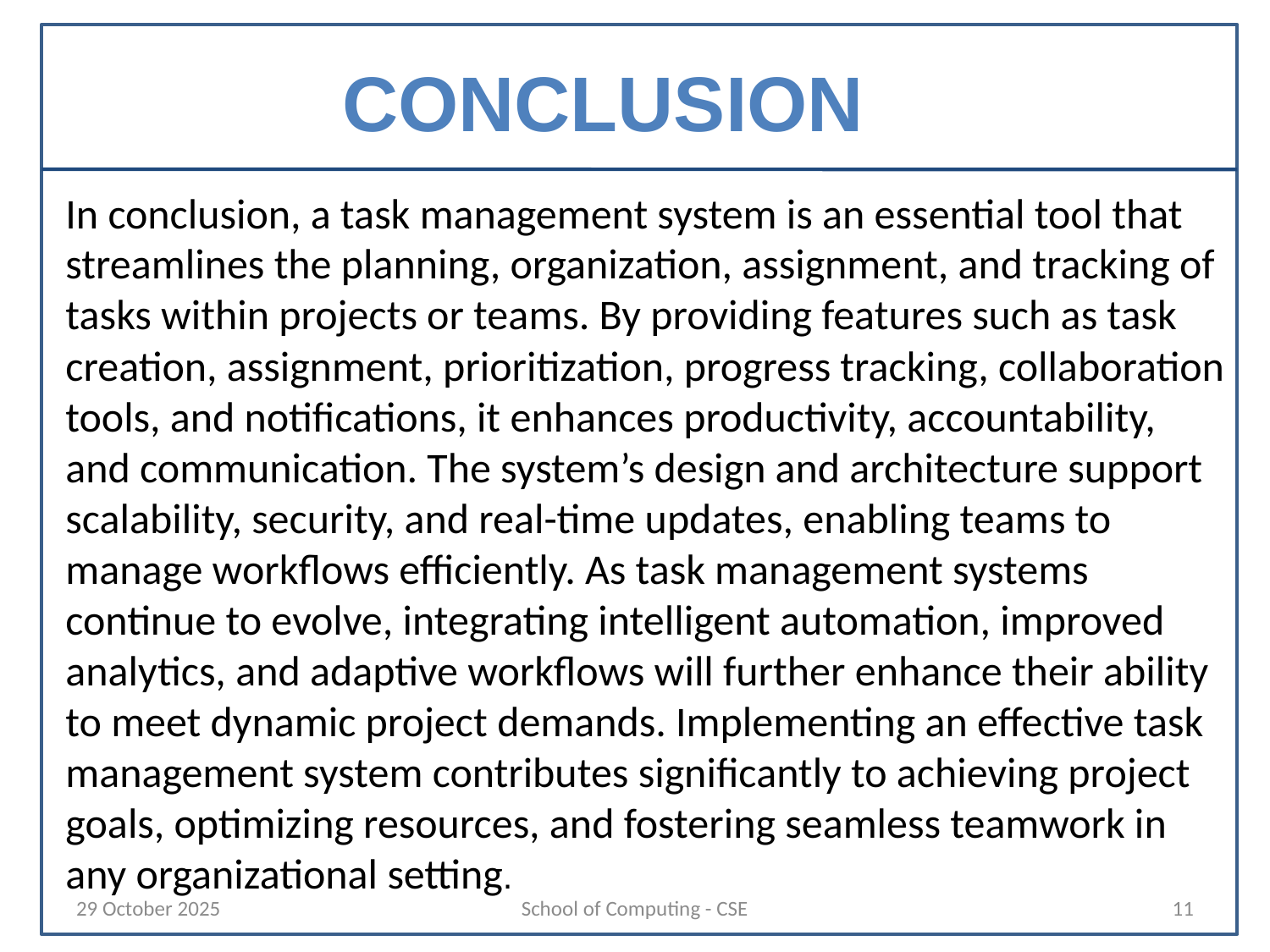

# CONCLUSION

In conclusion, a task management system is an essential tool that streamlines the planning, organization, assignment, and tracking of tasks within projects or teams. By providing features such as task creation, assignment, prioritization, progress tracking, collaboration tools, and notifications, it enhances productivity, accountability, and communication. The system’s design and architecture support scalability, security, and real-time updates, enabling teams to manage workflows efficiently. As task management systems continue to evolve, integrating intelligent automation, improved analytics, and adaptive workflows will further enhance their ability to meet dynamic project demands. Implementing an effective task management system contributes significantly to achieving project goals, optimizing resources, and fostering seamless teamwork in any organizational setting.

29 October 2025
School of Computing - CSE
11